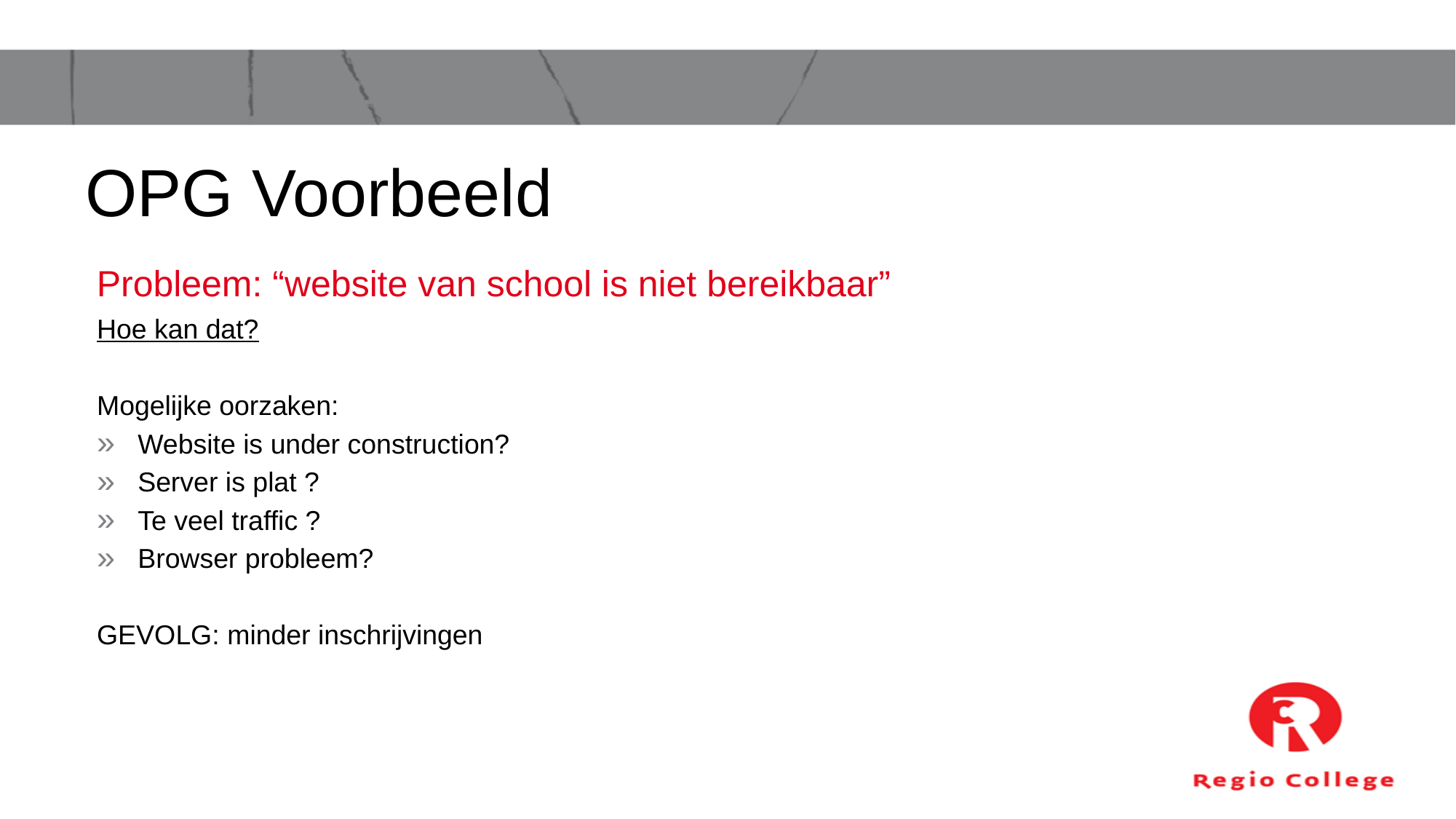

# OPG Voorbeeld
Probleem: “website van school is niet bereikbaar”
Hoe kan dat?

Mogelijke oorzaken:
Website is under construction?
Server is plat ?
Te veel traffic ?
Browser probleem?

GEVOLG: minder inschrijvingen